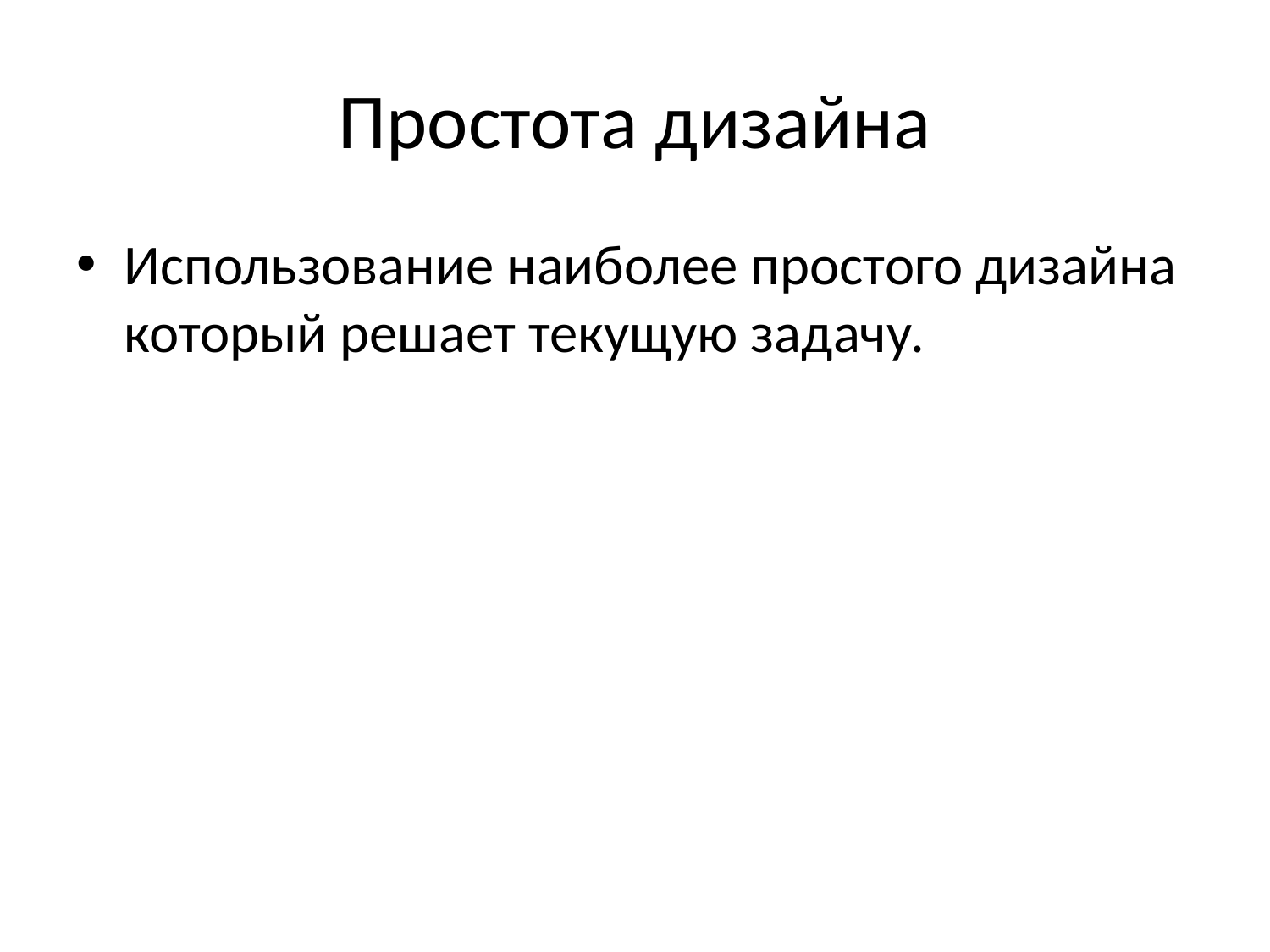

# Простота дизайна
Использование наиболее простого дизайна который решает текущую задачу.